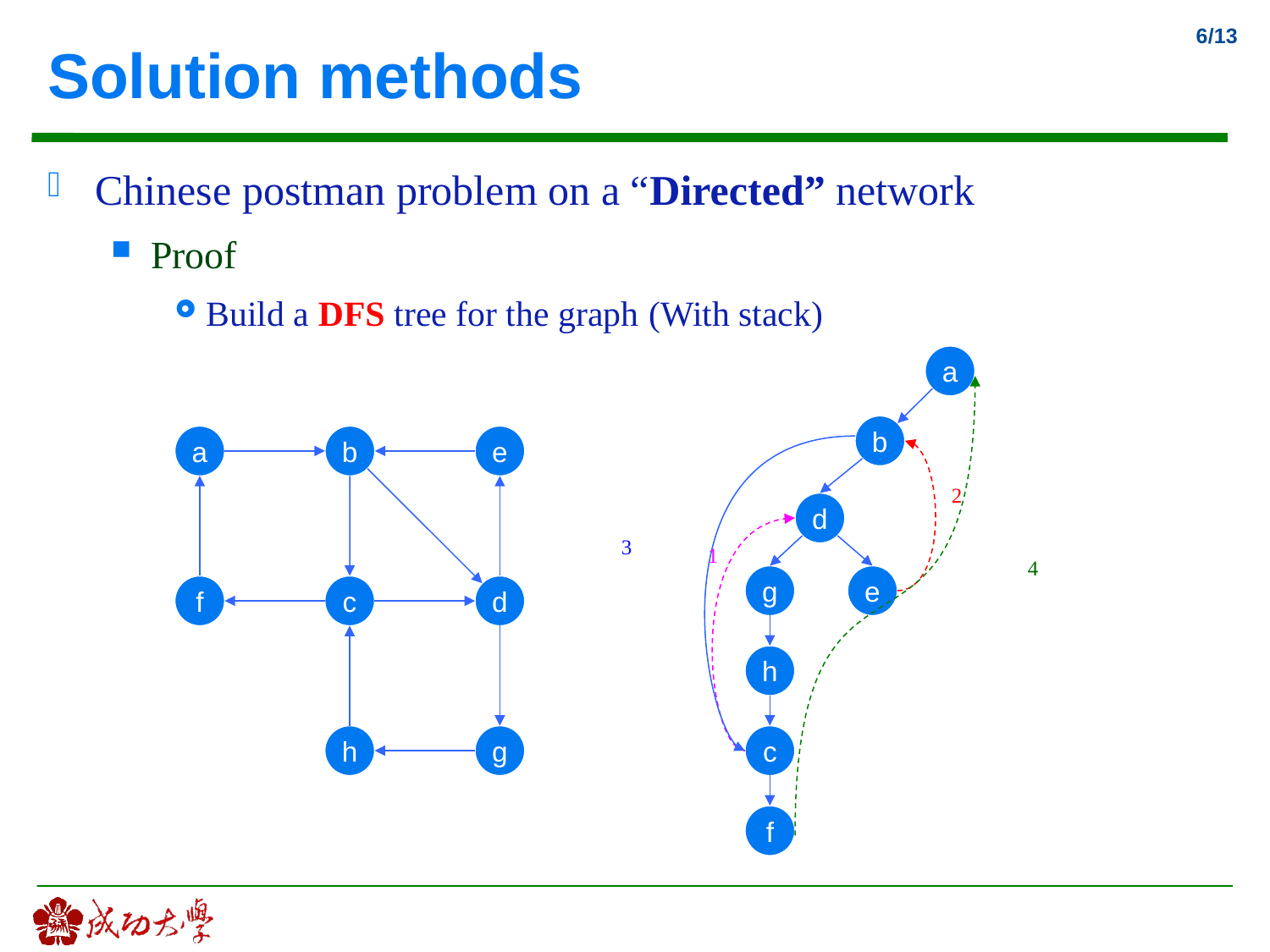

Solution methods
Chinese postman problem on a “Directed” network
Proof
Build a DFS tree for the graph (With stack)

a
b
d
g
e
h
c
f
a
b
e
f
c
d
h
g
2
3
1
4